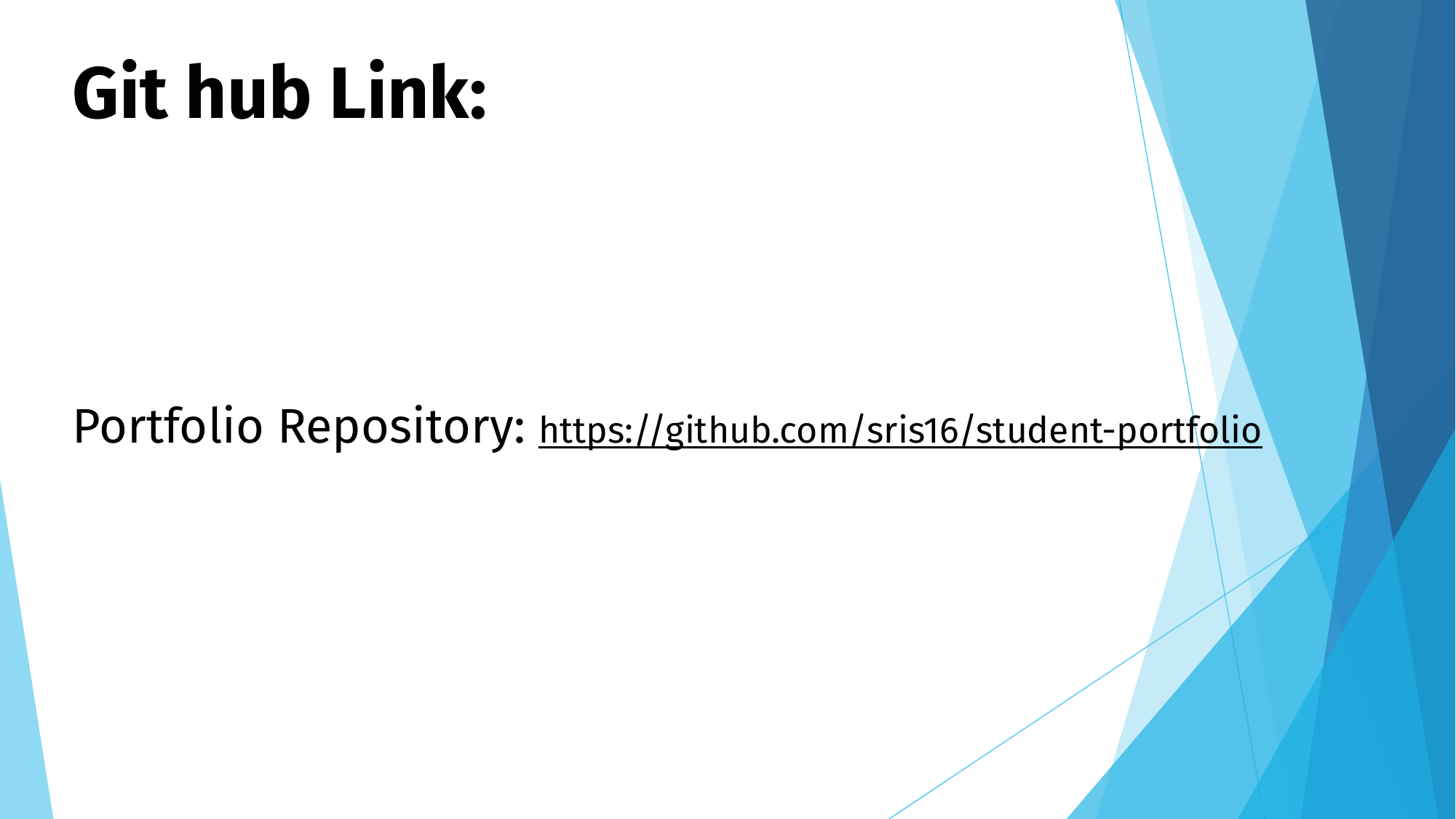

# Git hub Link: Portfolio Repository: https://github.com/sris16/student-portfolio